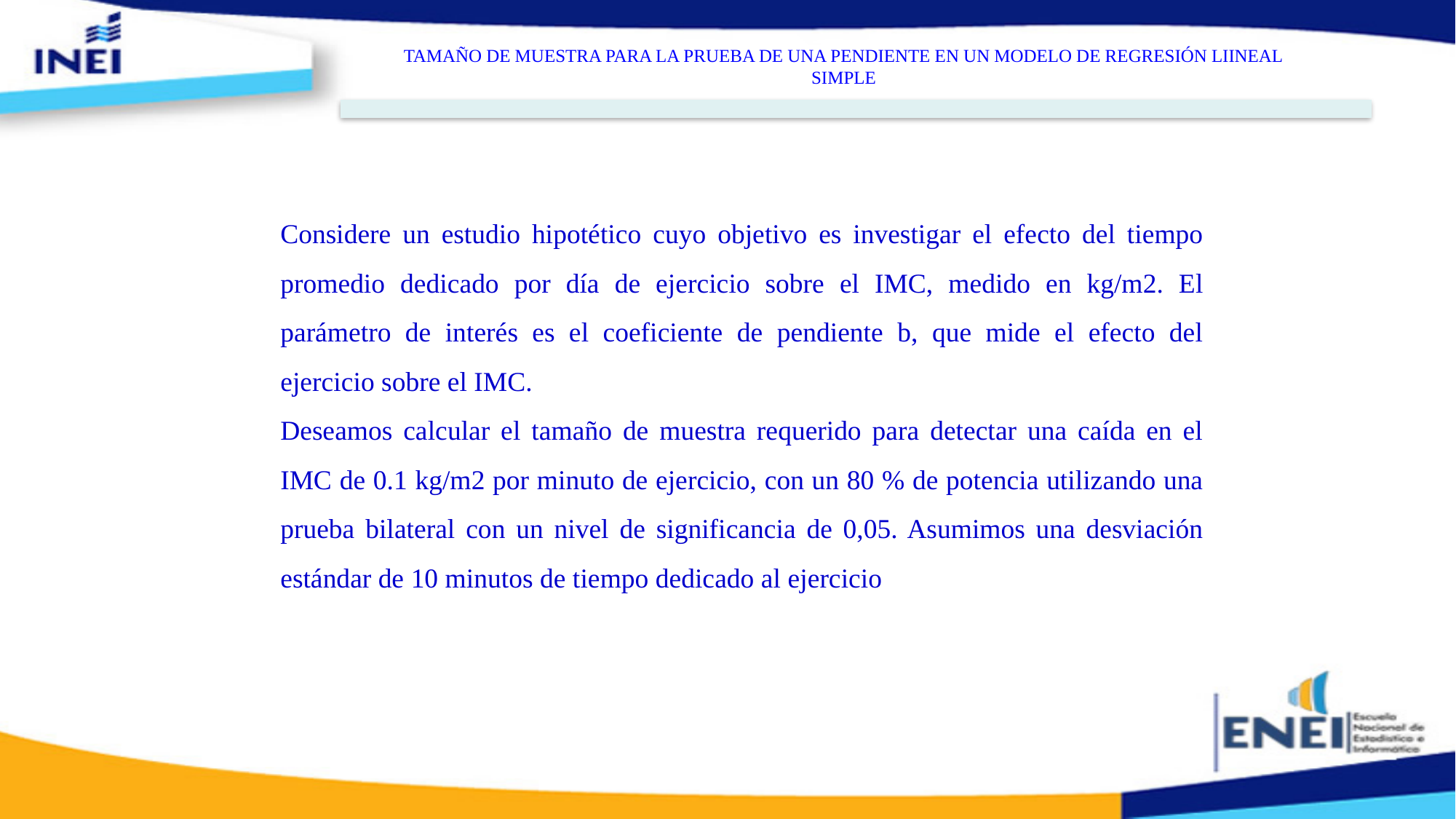

TAMAÑO DE MUESTRA PARA LA PRUEBA DE UNA PENDIENTE EN UN MODELO DE REGRESIÓN LIINEAL SIMPLE
Considere un estudio hipotético cuyo objetivo es investigar el efecto del tiempo promedio dedicado por día de ejercicio sobre el IMC, medido en kg/m2. El parámetro de interés es el coeficiente de pendiente b, que mide el efecto del ejercicio sobre el IMC.
Deseamos calcular el tamaño de muestra requerido para detectar una caída en el IMC de 0.1 kg/m2 por minuto de ejercicio, con un 80 % de potencia utilizando una prueba bilateral con un nivel de significancia de 0,05. Asumimos una desviación estándar de 10 minutos de tiempo dedicado al ejercicio